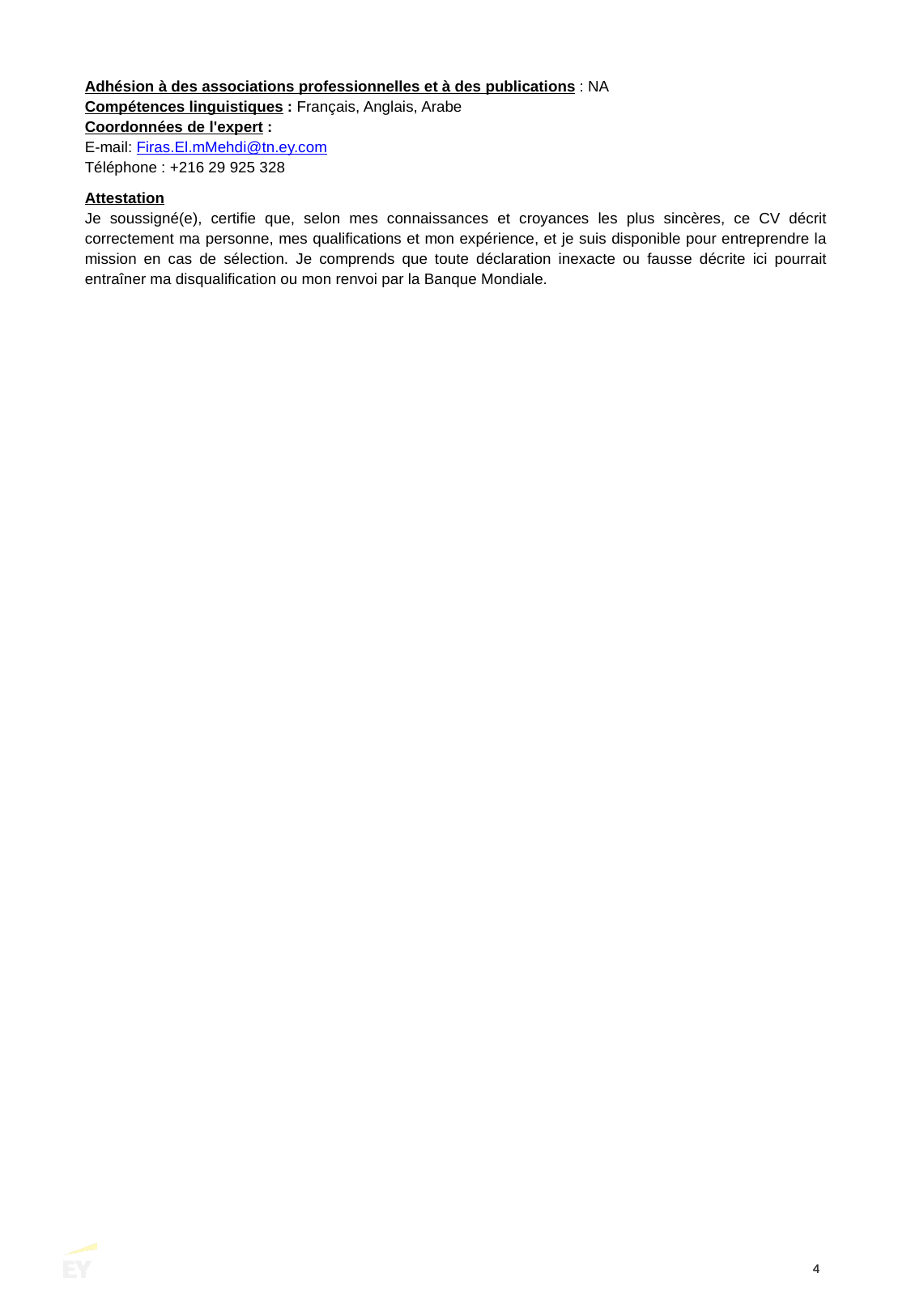

Adhésion à des associations professionnelles et à des publications : NA
Compétences linguistiques : Français, Anglais, Arabe
Coordonnées de l'expert :
E-mail: Firas.El.mMehdi@tn.ey.com
Téléphone : +216 29 925 328
Attestation
Je soussigné(e), certifie que, selon mes connaissances et croyances les plus sincères, ce CV décrit correctement ma personne, mes qualifications et mon expérience, et je suis disponible pour entreprendre la mission en cas de sélection. Je comprends que toute déclaration inexacte ou fausse décrite ici pourrait entraîner ma disqualification ou mon renvoi par la Banque Mondiale.